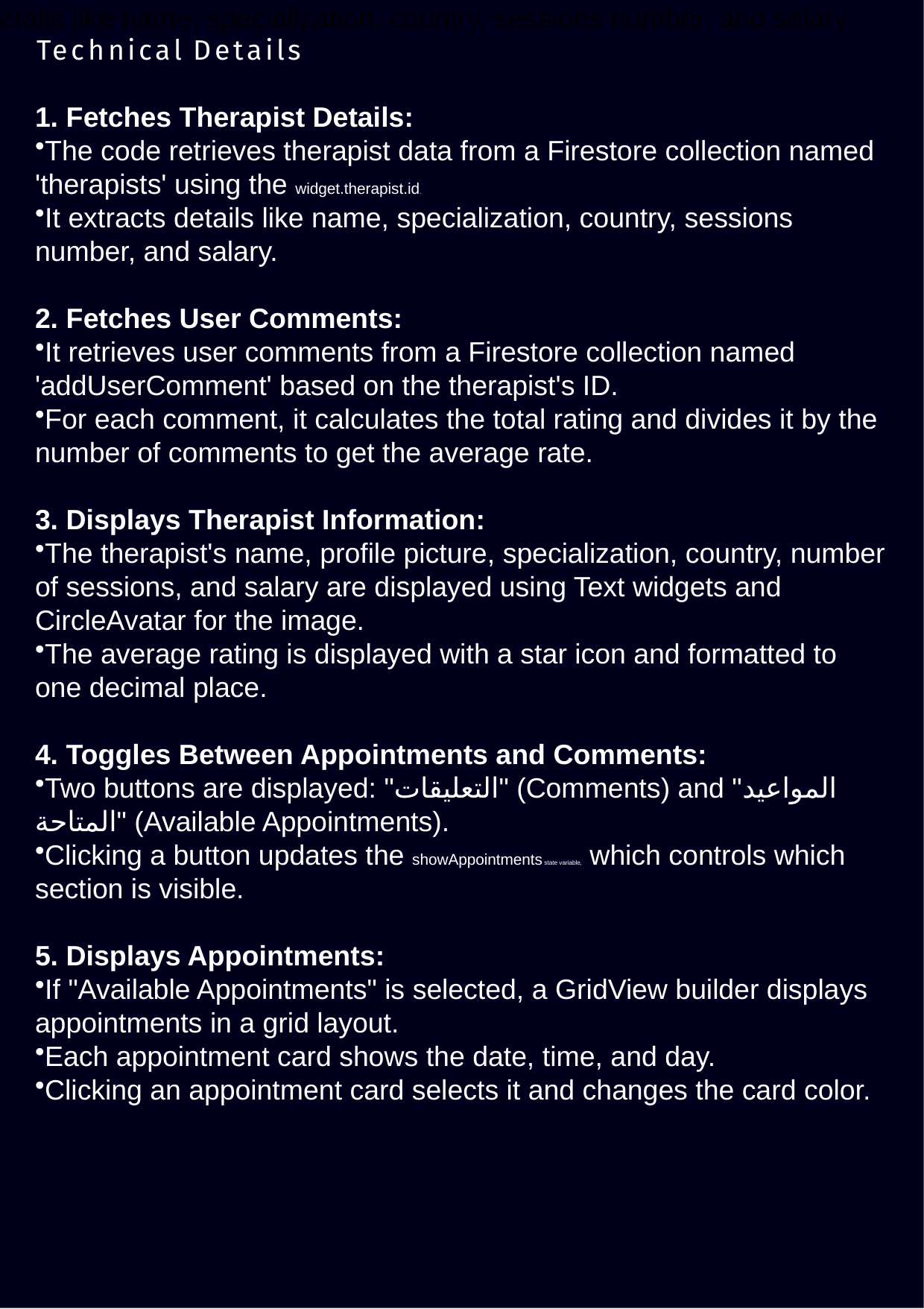

The code retrieves therapist data from a Firestore collection named 'therapists' using the widget.therapist.id.
It extracts details like name, specialization, country, sessions number, and salary.
Technical Details
1. Fetches Therapist Details:
The code retrieves therapist data from a Firestore collection named 'therapists' using the widget.therapist.id.
It extracts details like name, specialization, country, sessions number, and salary.

2. Fetches User Comments:
It retrieves user comments from a Firestore collection named 'addUserComment' based on the therapist's ID.
For each comment, it calculates the total rating and divides it by the number of comments to get the average rate.

3. Displays Therapist Information:
The therapist's name, profile picture, specialization, country, number of sessions, and salary are displayed using Text widgets and CircleAvatar for the image.
The average rating is displayed with a star icon and formatted to one decimal place.

4. Toggles Between Appointments and Comments:
Two buttons are displayed: "التعليقات" (Comments) and "المواعيد المتاحة" (Available Appointments).
Clicking a button updates the showAppointments state variable, which controls which section is visible.

5. Displays Appointments:
If "Available Appointments" is selected, a GridView builder displays appointments in a grid layout.
Each appointment card shows the date, time, and day.
Clicking an appointment card selects it and changes the card color.